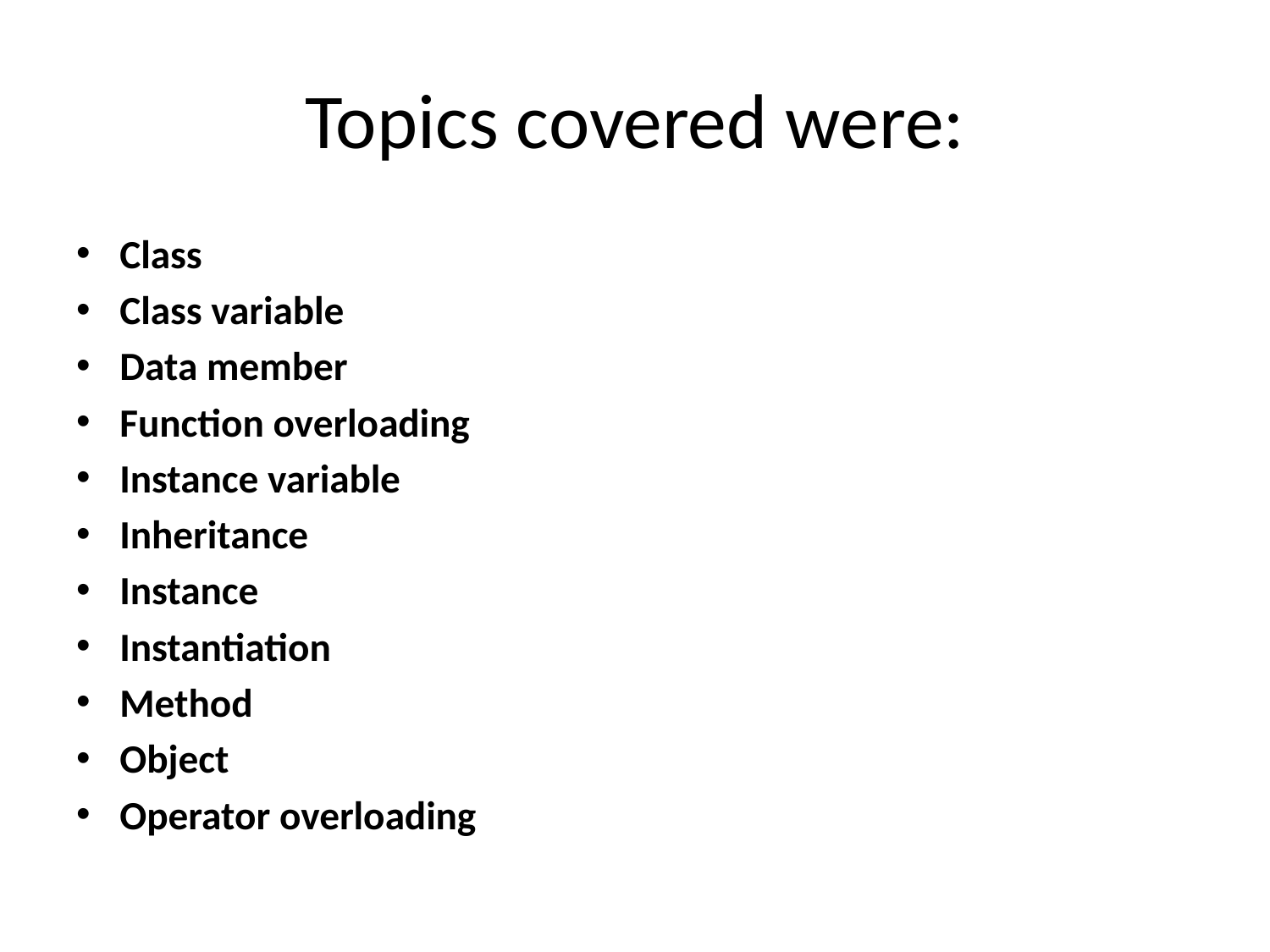

# Topics covered were:
Class
Class variable
Data member
Function overloading
Instance variable
Inheritance
Instance
Instantiation
Method
Object
Operator overloading